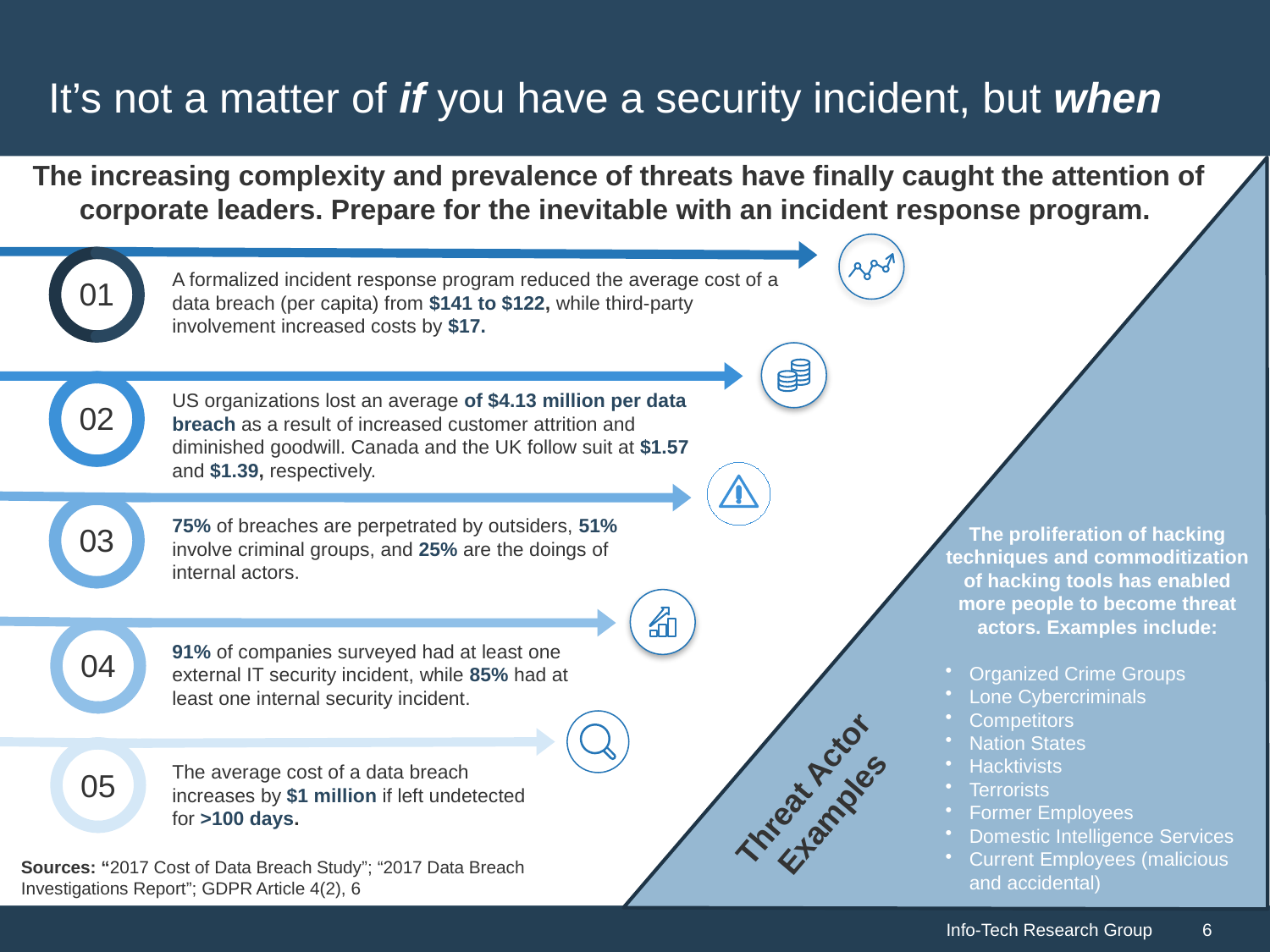

# It’s not a matter of if you have a security incident, but when
The increasing complexity and prevalence of threats have finally caught the attention of corporate leaders. Prepare for the inevitable with an incident response program.

A formalized incident response program reduced the average cost of a data breach (per capita) from $141 to $122, while third-party involvement increased costs by $17.
01

US organizations lost an average of $4.13 million per data breach as a result of increased customer attrition and diminished goodwill. Canada and the UK follow suit at $1.57 and $1.39, respectively.
02

75% of breaches are perpetrated by outsiders, 51% involve criminal groups, and 25% are the doings of internal actors.
03
The proliferation of hacking techniques and commoditization of hacking tools has enabled more people to become threat actors. Examples include:

Organized Crime Groups
Lone Cybercriminals
Competitors
Nation States
Hacktivists
Terrorists
Former Employees
Domestic Intelligence Services
Current Employees (malicious and accidental)

91% of companies surveyed had at least one external IT security incident, while 85% had at least one internal security incident.
04

The average cost of a data breach increases by $1 million if left undetected for >100 days.
Threat Actor Examples
05
Sources: “2017 Cost of Data Breach Study”; “2017 Data Breach Investigations Report”; GDPR Article 4(2), 6